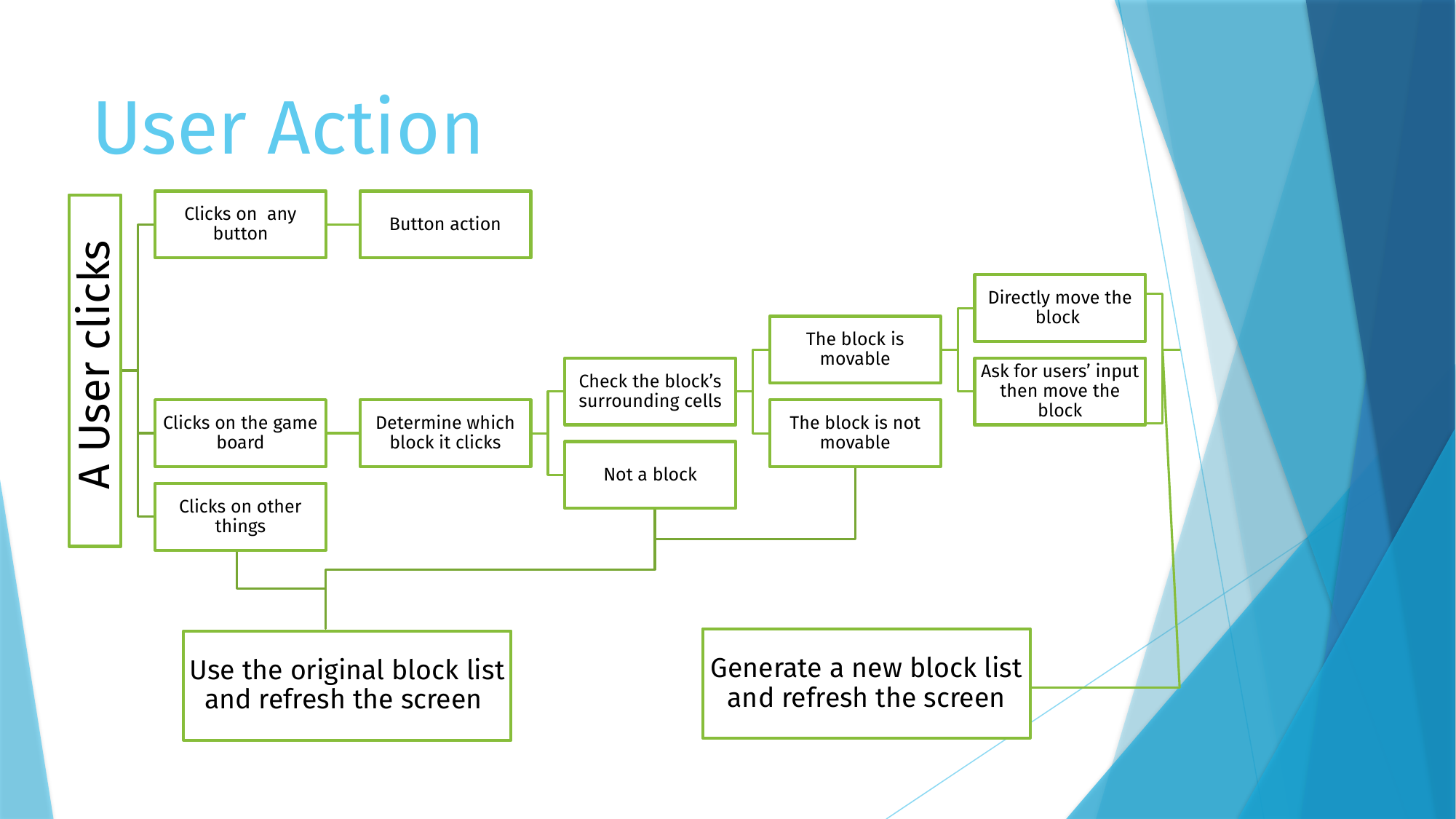

# User Action
Clicks on  any button
Button action

Directly move the block

The block is movable
 A User clicks

Check the block’s surrounding cells
Ask for users’ input then move the block

Clicks on the game board
Determine which block it clicks
The block is not movable

Not a block
Clicks on other things

Generate a new block list and refresh the screen
Use the original block list and refresh the screen